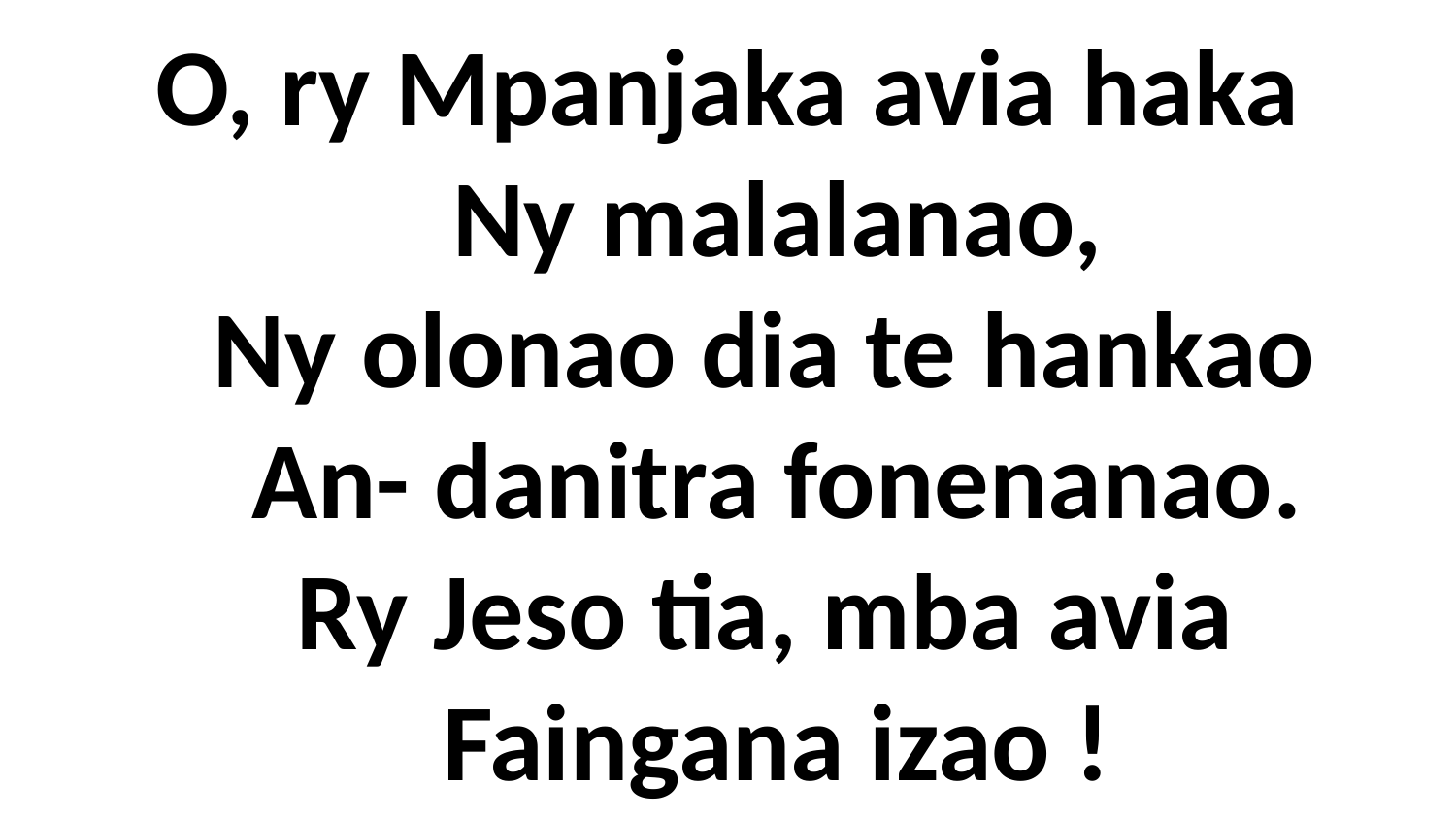

# O, ry Mpanjaka avia haka Ny malalanao, Ny olonao dia te hankao An- danitra fonenanao. Ry Jeso tia, mba avia Faingana izao !